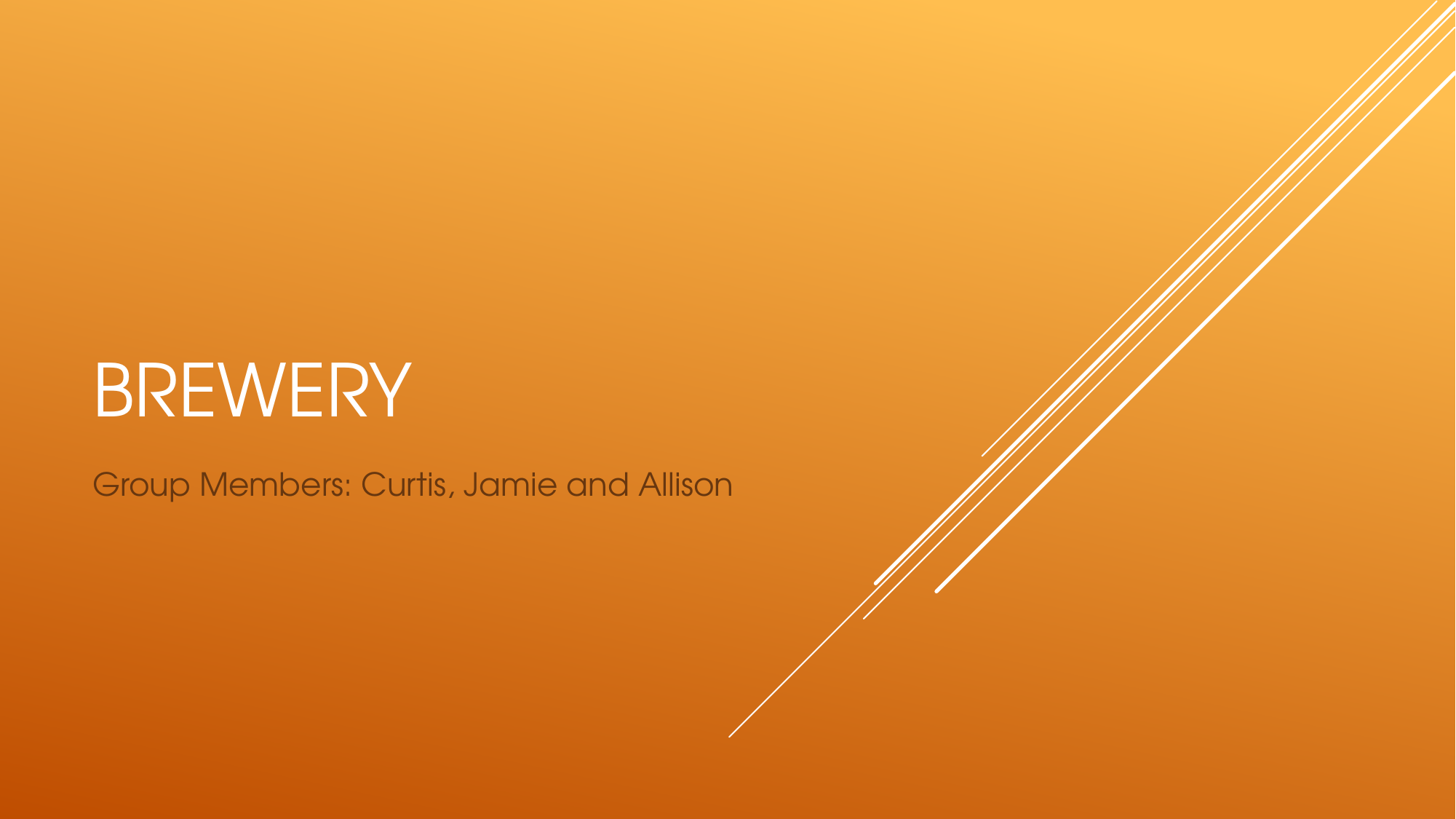

# Brewery
Group Members: Curtis, Jamie and Allison